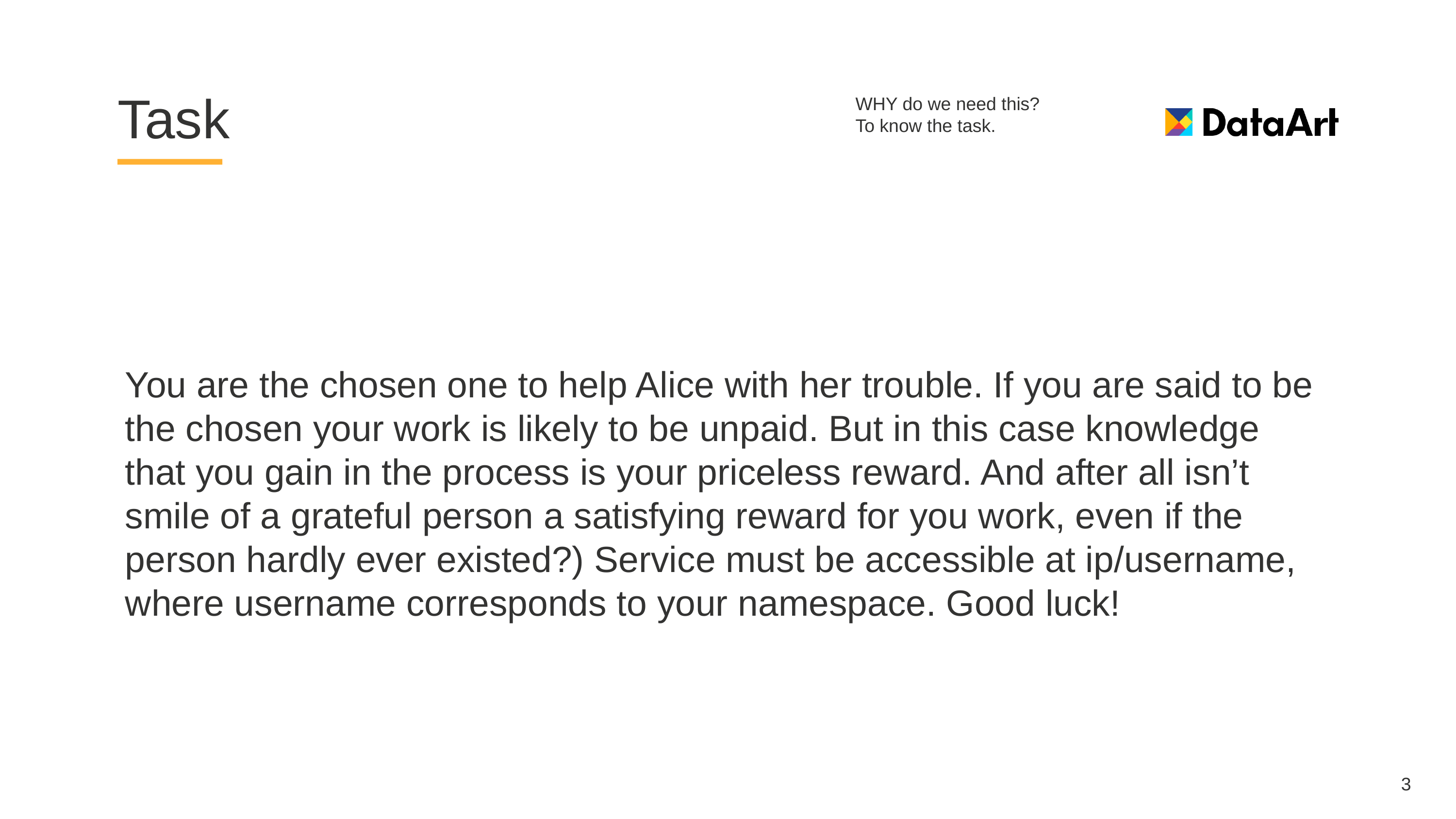

WHY do we need this?
To know the task.
# Task
You are the chosen one to help Alice with her trouble. If you are said to be the chosen your work is likely to be unpaid. But in this case knowledge that you gain in the process is your priceless reward. And after all isn’t smile of a grateful person a satisfying reward for you work, even if the person hardly ever existed?) Service must be accessible at ip/username, where username corresponds to your namespace. Good luck!
3